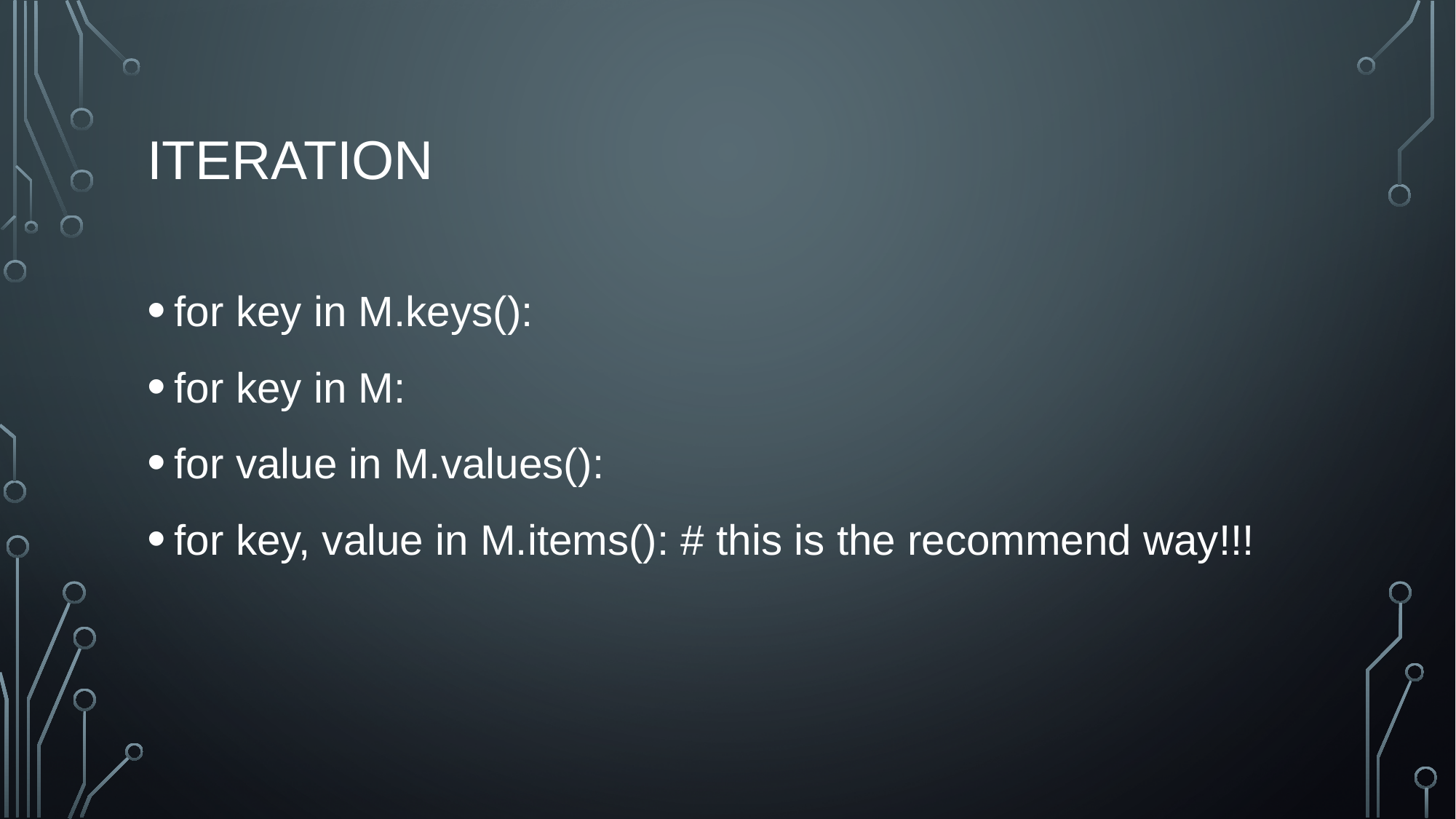

# Iteration
for key in M.keys():
for key in M:
for value in M.values():
for key, value in M.items(): # this is the recommend way!!!